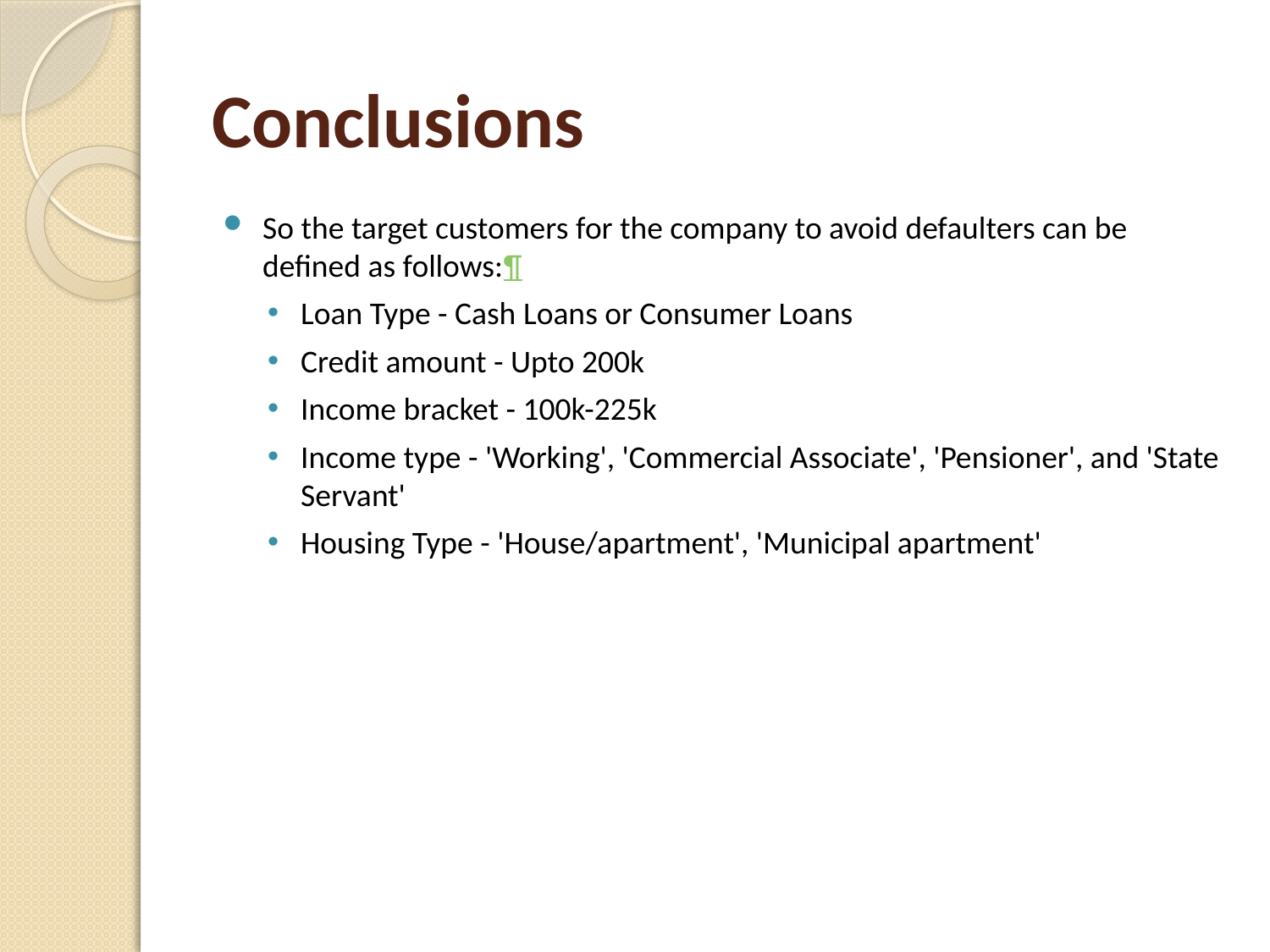

# Conclusions
So the target customers for the company to avoid defaulters can be defined as follows:¶
Loan Type - Cash Loans or Consumer Loans
Credit amount - Upto 200k
Income bracket - 100k-225k
Income type - 'Working', 'Commercial Associate', 'Pensioner', and 'State Servant'
Housing Type - 'House/apartment', 'Municipal apartment'